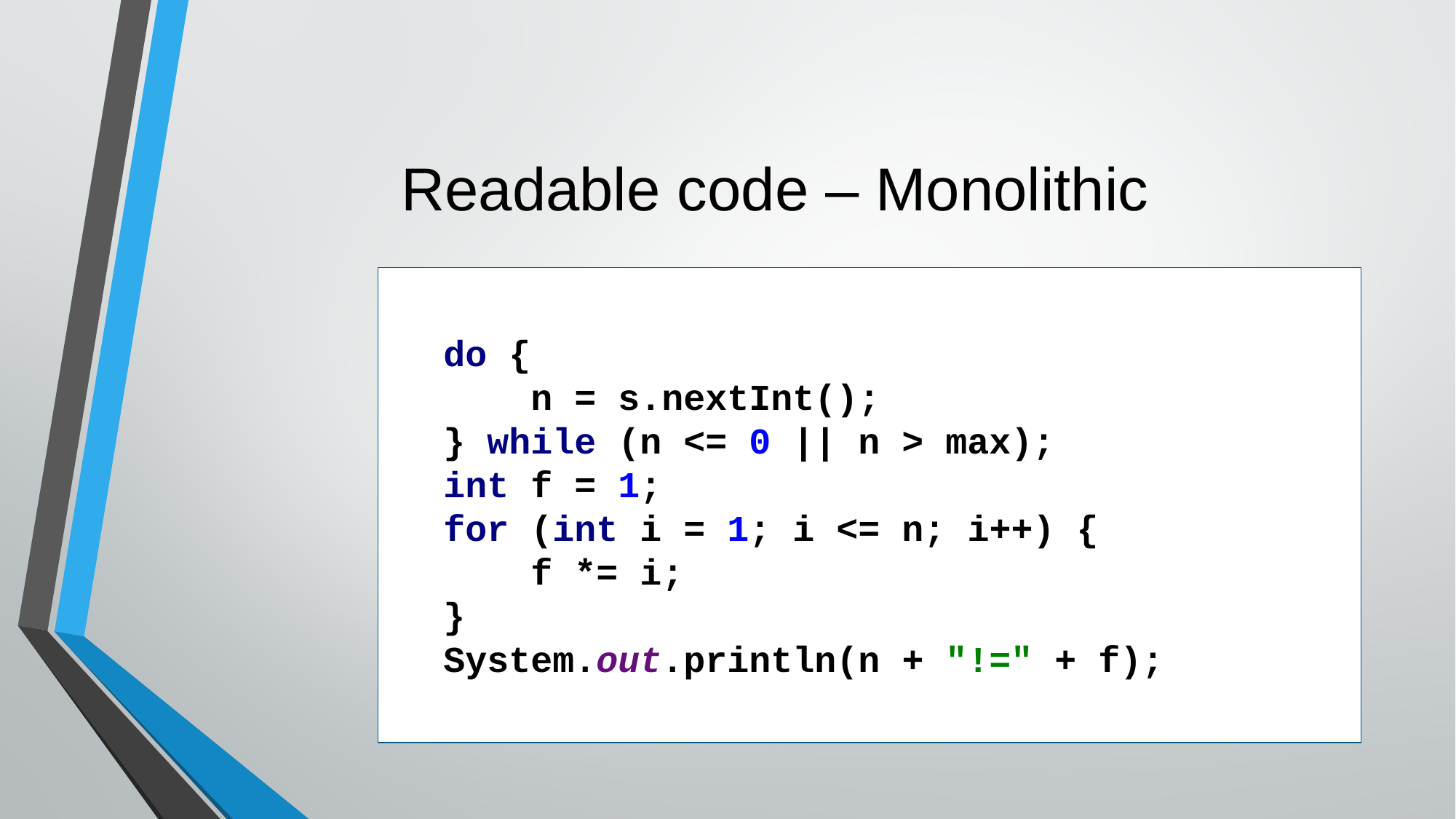

# Readable code – Monolithic
do {
    n = s.nextInt();
} while (n <= 0 || n > max);
int f = 1;
for (int i = 1; i <= n; i++) {
    f *= i;
}
System.out.println(n + "!=" + f);